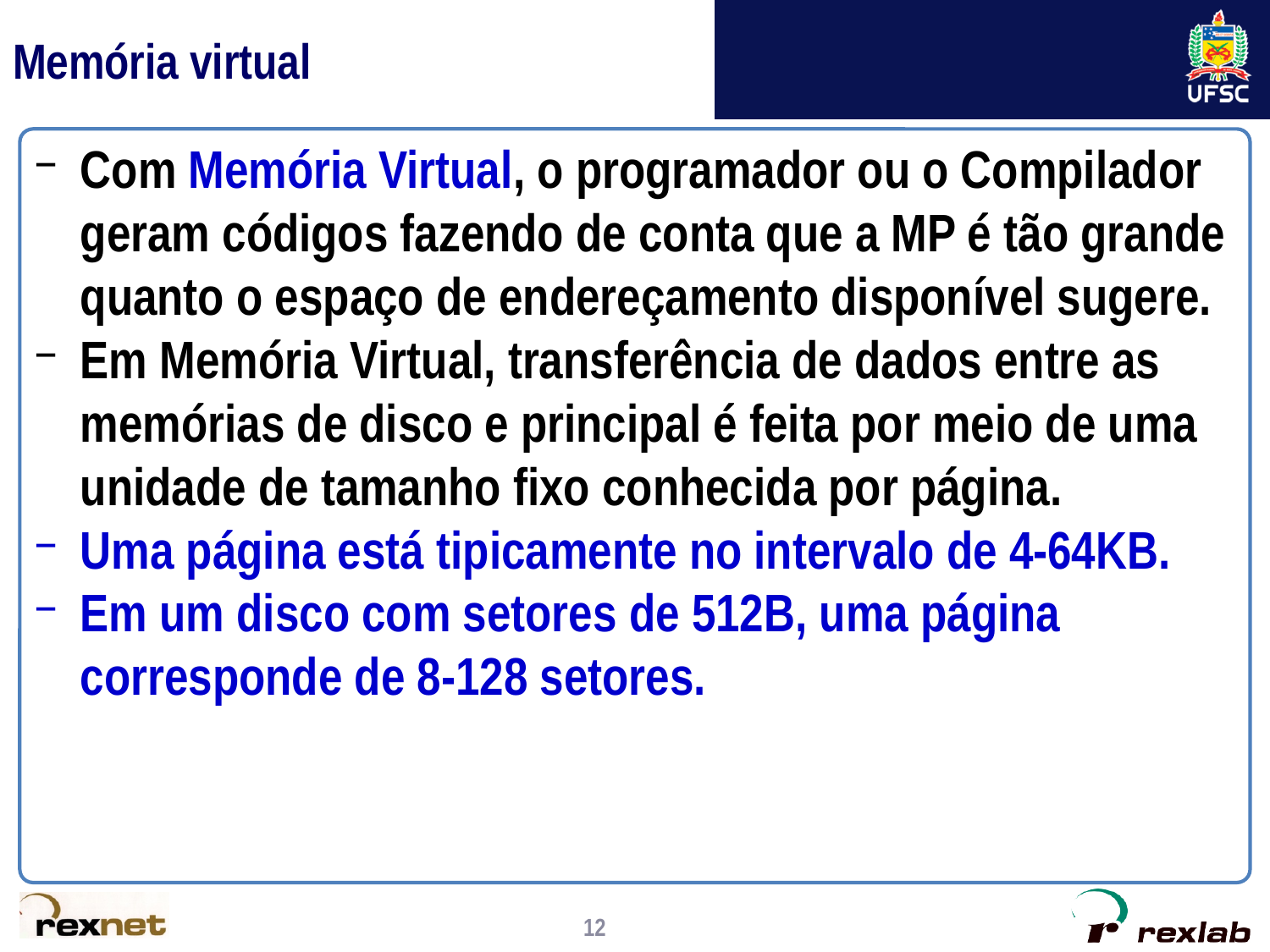

# Memória virtual
Com Memória Virtual, o programador ou o Compilador geram códigos fazendo de conta que a MP é tão grande quanto o espaço de endereçamento disponível sugere.
Em Memória Virtual, transferência de dados entre as memórias de disco e principal é feita por meio de uma unidade de tamanho fixo conhecida por página.
Uma página está tipicamente no intervalo de 4-64KB.
Em um disco com setores de 512B, uma página corresponde de 8-128 setores.
12